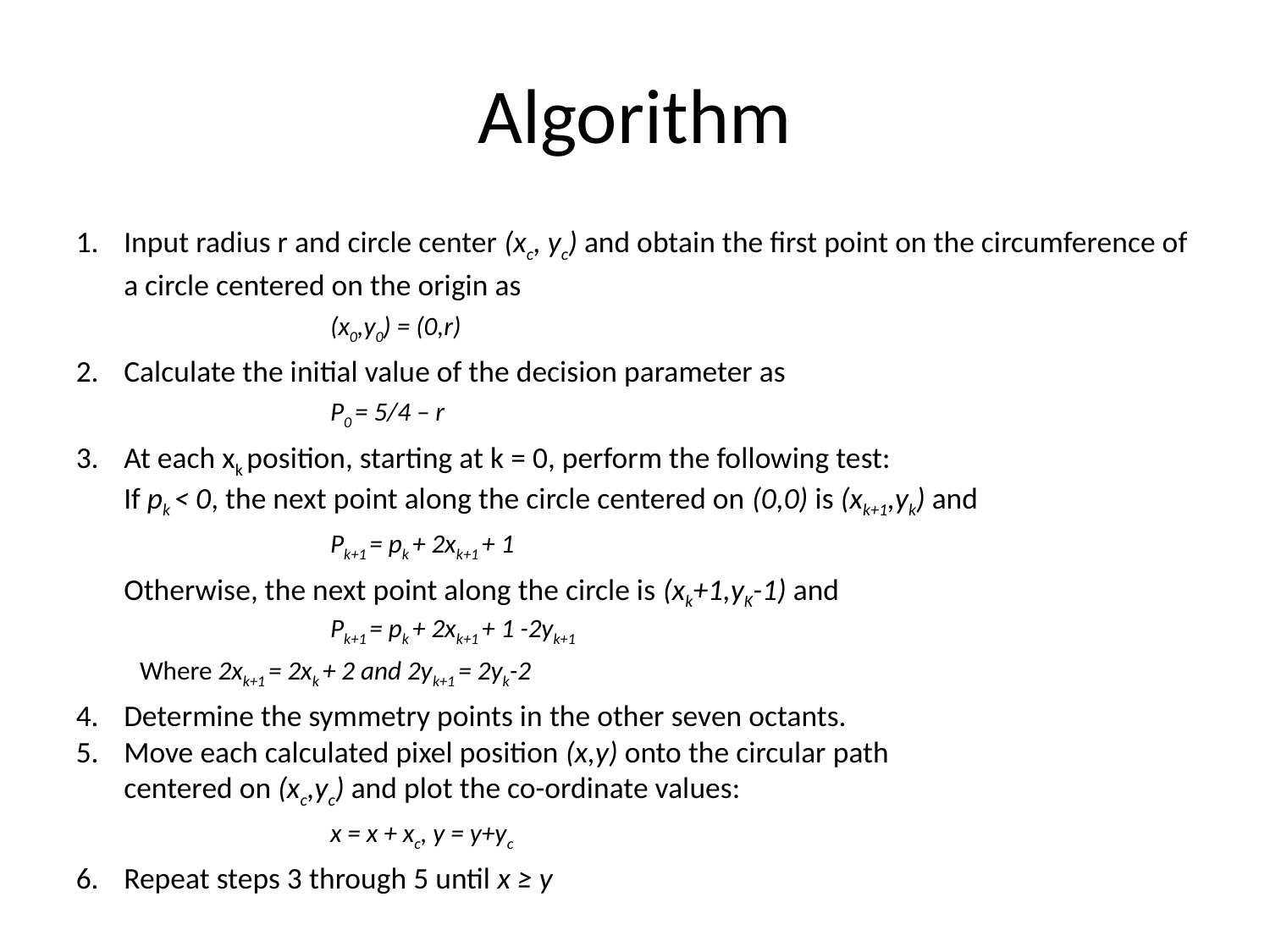

# Algorithm
Input radius r and circle center (xc, yc) and obtain the first point on the circumference of
a circle centered on the origin as
(x0,y0) = (0,r)
Calculate the initial value of the decision parameter as
P0 = 5/4 – r
At each xk position, starting at k = 0, perform the following test:
If pk < 0, the next point along the circle centered on (0,0) is (xk+1,yk) and
Pk+1 = pk + 2xk+1 + 1
Otherwise, the next point along the circle is (xk+1,yK-1) and
Pk+1 = pk + 2xk+1 + 1 -2yk+1
Where 2xk+1 = 2xk + 2 and 2yk+1 = 2yk-2
Determine the symmetry points in the other seven octants.
Move each calculated pixel position (x,y) onto the circular path
centered on (xc,yc) and plot the co-ordinate values:
x = x + xc, y = y+yc
Repeat steps 3 through 5 until x ≥ y